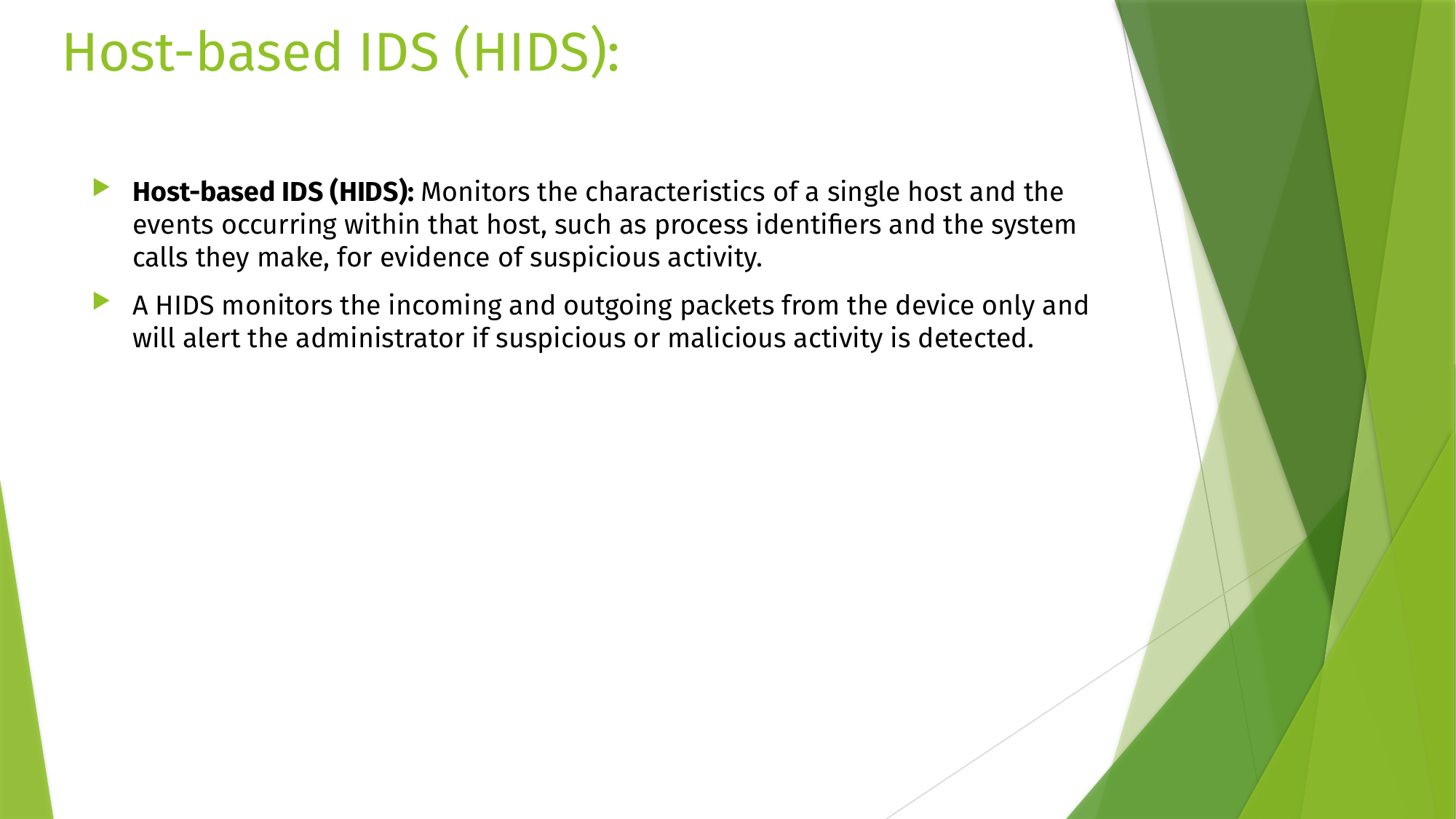

# Host-based IDS (HIDS):
Host-based IDS (HIDS): Monitors the characteristics of a single host and the events occurring within that host, such as process identifiers and the system calls they make, for evidence of suspicious activity.
A HIDS monitors the incoming and outgoing packets from the device only and will alert the administrator if suspicious or malicious activity is detected.